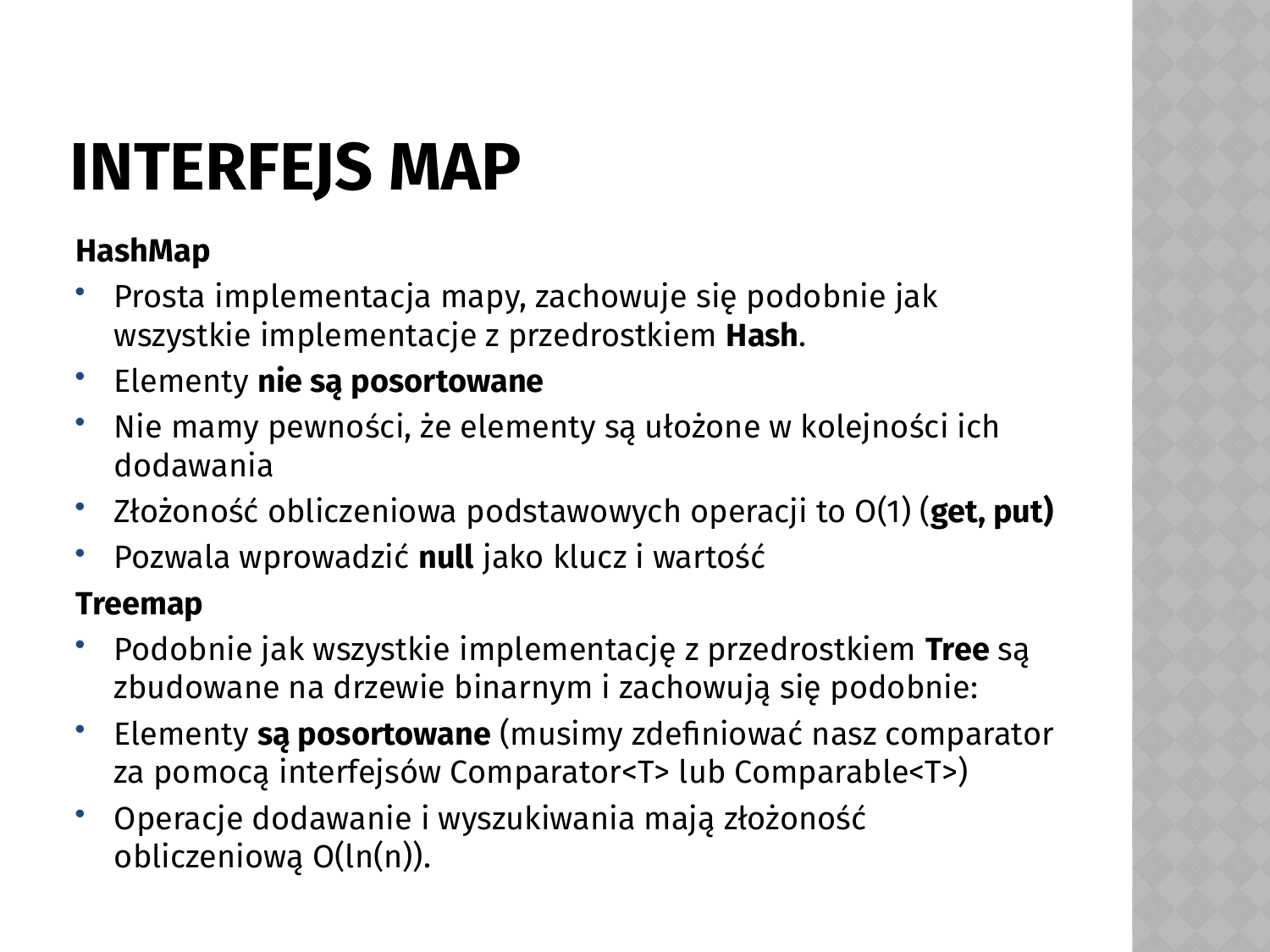

# interfejs Map
HashMap
Prosta implementacja mapy, zachowuje się podobnie jak wszystkie implementacje z przedrostkiem Hash.
Elementy nie są posortowane
Nie mamy pewności, że elementy są ułożone w kolejności ich dodawania
Złożoność obliczeniowa podstawowych operacji to O(1) (get, put)
Pozwala wprowadzić null jako klucz i wartość
Treemap
Podobnie jak wszystkie implementację z przedrostkiem Tree są zbudowane na drzewie binarnym i zachowują się podobnie:
Elementy są posortowane (musimy zdefiniować nasz comparator za pomocą interfejsów Comparator<T> lub Comparable<T>)
Operacje dodawanie i wyszukiwania mają złożoność obliczeniową O(ln(n)).